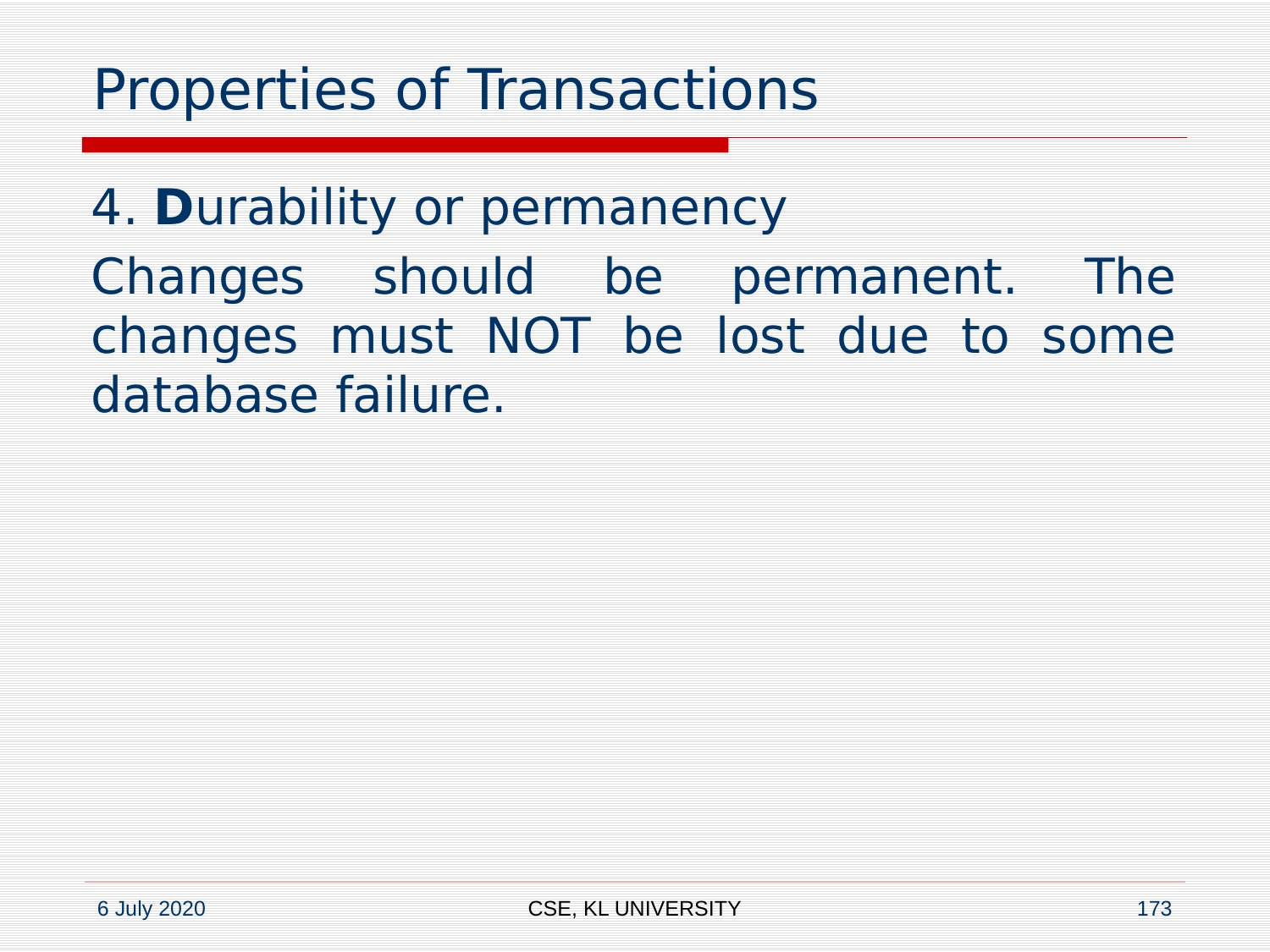

# Properties of Transactions
4. Durability or permanency
Changes should be permanent. The changes must NOT be lost due to some database failure.
CSE, KL UNIVERSITY
173
6 July 2020